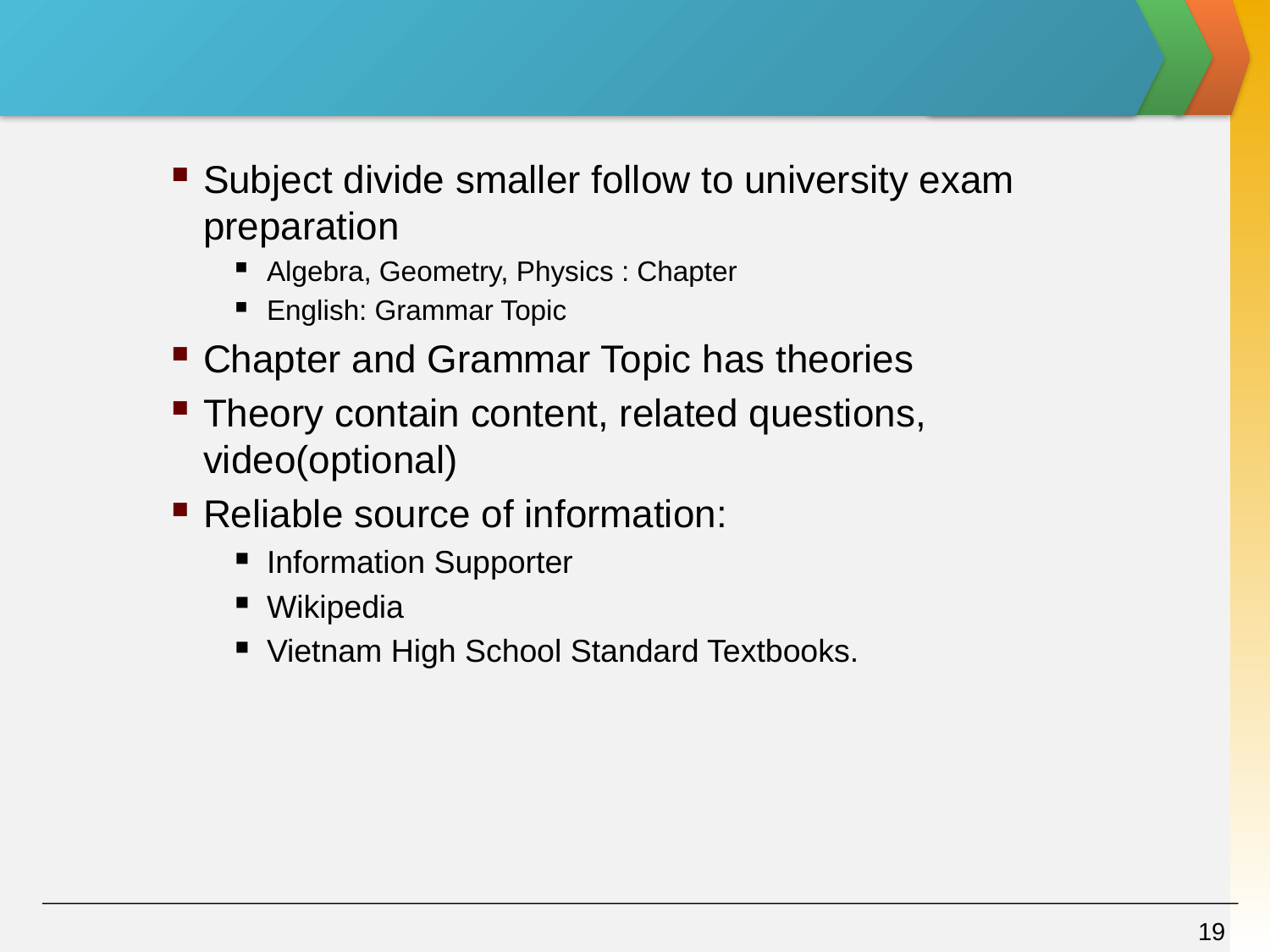

#
Subject divide smaller follow to university exam preparation
Algebra, Geometry, Physics : Chapter
English: Grammar Topic
Chapter and Grammar Topic has theories
Theory contain content, related questions, video(optional)
Reliable source of information:
Information Supporter
Wikipedia
Vietnam High School Standard Textbooks.

19